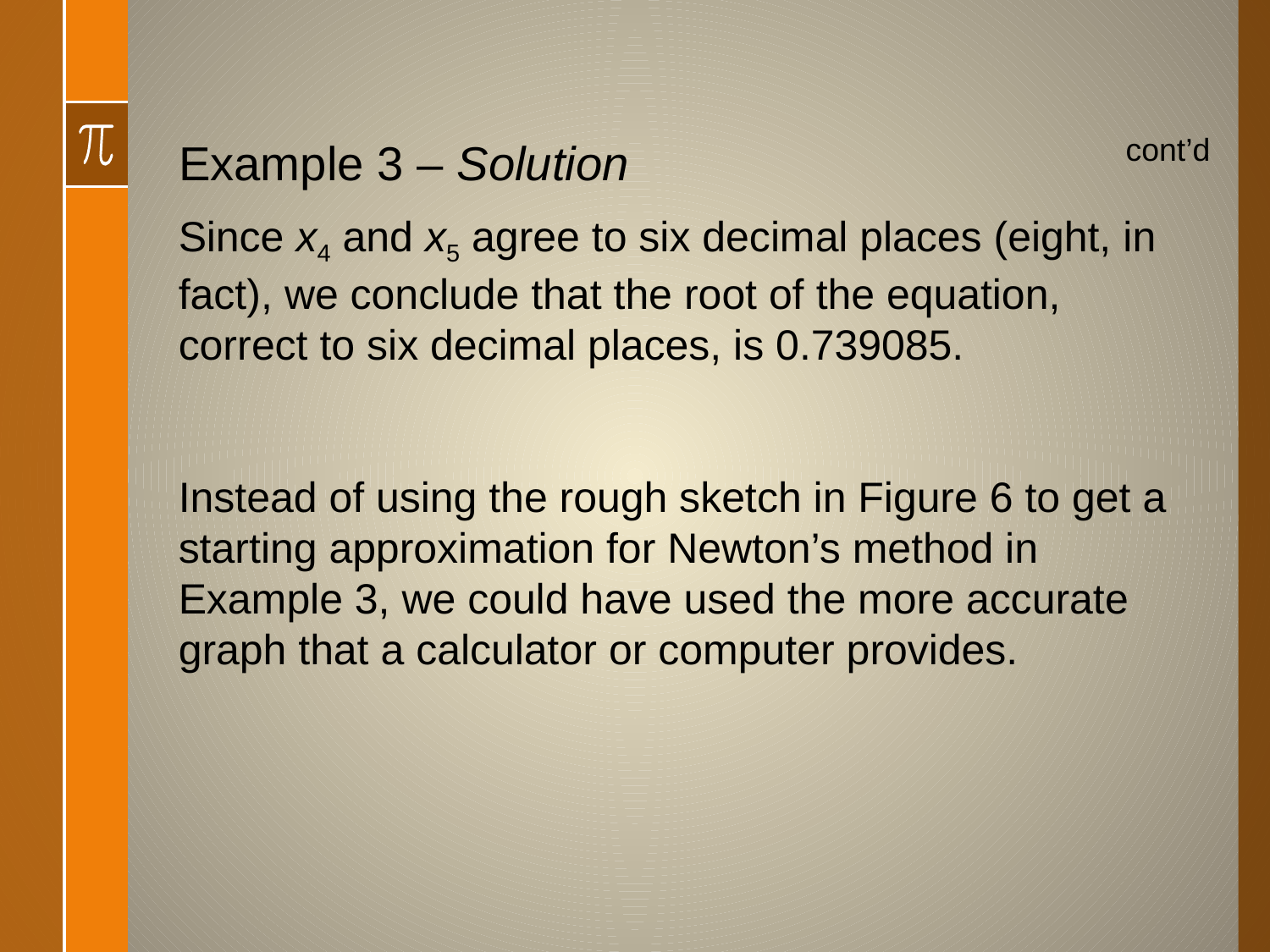

# Example 3 – Solution
cont’d
Since x4 and x5 agree to six decimal places (eight, in fact), we conclude that the root of the equation, correct to six decimal places, is 0.739085.

Instead of using the rough sketch in Figure 6 to get a starting approximation for Newton’s method in Example 3, we could have used the more accurate graph that a calculator or computer provides.